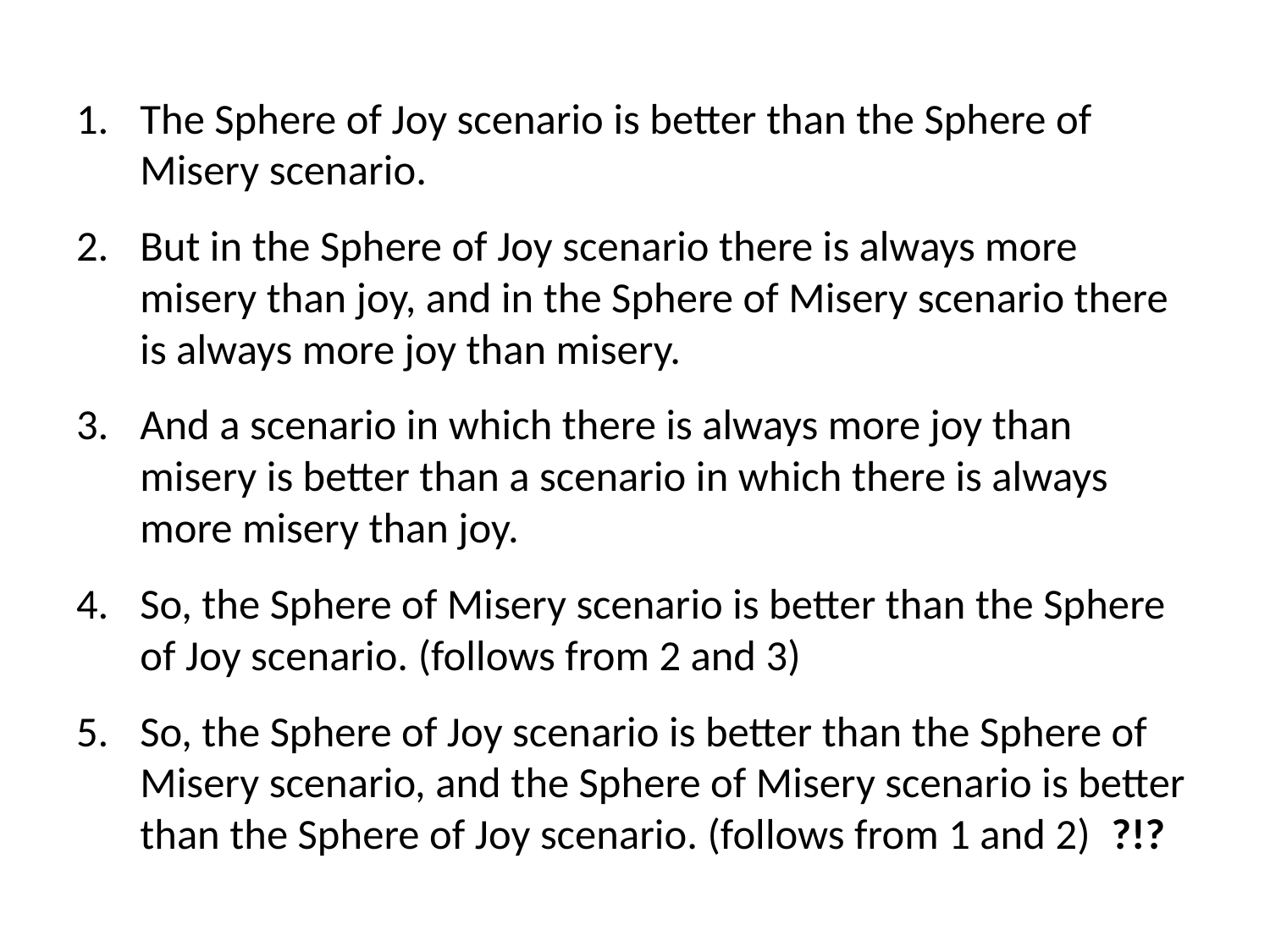

The Sphere of Joy scenario is better than the Sphere of Misery scenario.
But in the Sphere of Joy scenario there is always more misery than joy, and in the Sphere of Misery scenario there is always more joy than misery.
And a scenario in which there is always more joy than misery is better than a scenario in which there is always more misery than joy.
So, the Sphere of Misery scenario is better than the Sphere of Joy scenario. (follows from 2 and 3)
So, the Sphere of Joy scenario is better than the Sphere of Misery scenario, and the Sphere of Misery scenario is better than the Sphere of Joy scenario. (follows from 1 and 2)  ?!?